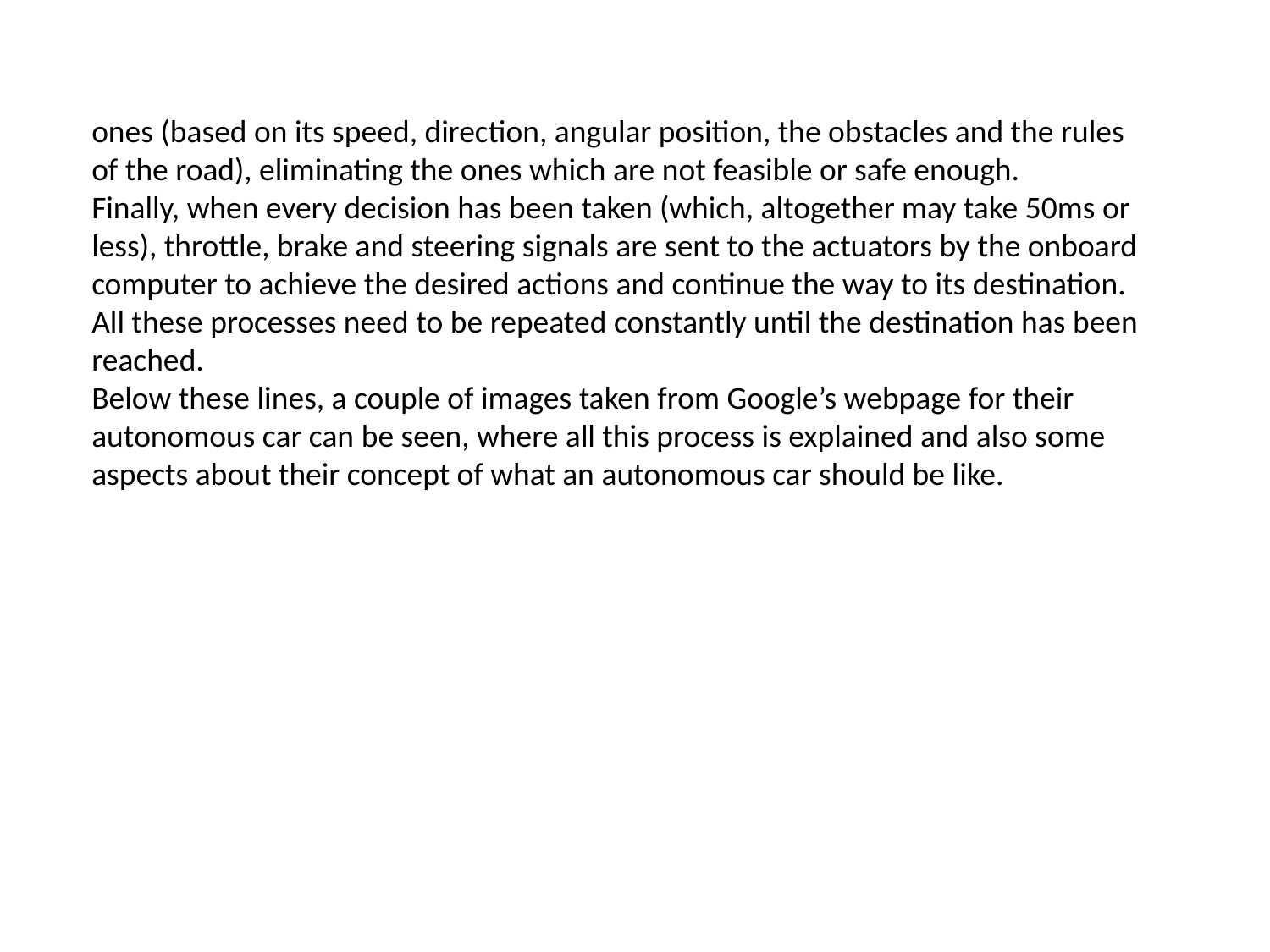

ones (based on its speed, direction, angular position, the obstacles and the rules of the road), eliminating the ones which are not feasible or safe enough.
Finally, when every decision has been taken (which, altogether may take 50ms or less), throttle, brake and steering signals are sent to the actuators by the onboard computer to achieve the desired actions and continue the way to its destination.
All these processes need to be repeated constantly until the destination has been reached.
Below these lines, a couple of images taken from Google’s webpage for their autonomous car can be seen, where all this process is explained and also some aspects about their concept of what an autonomous car should be like.